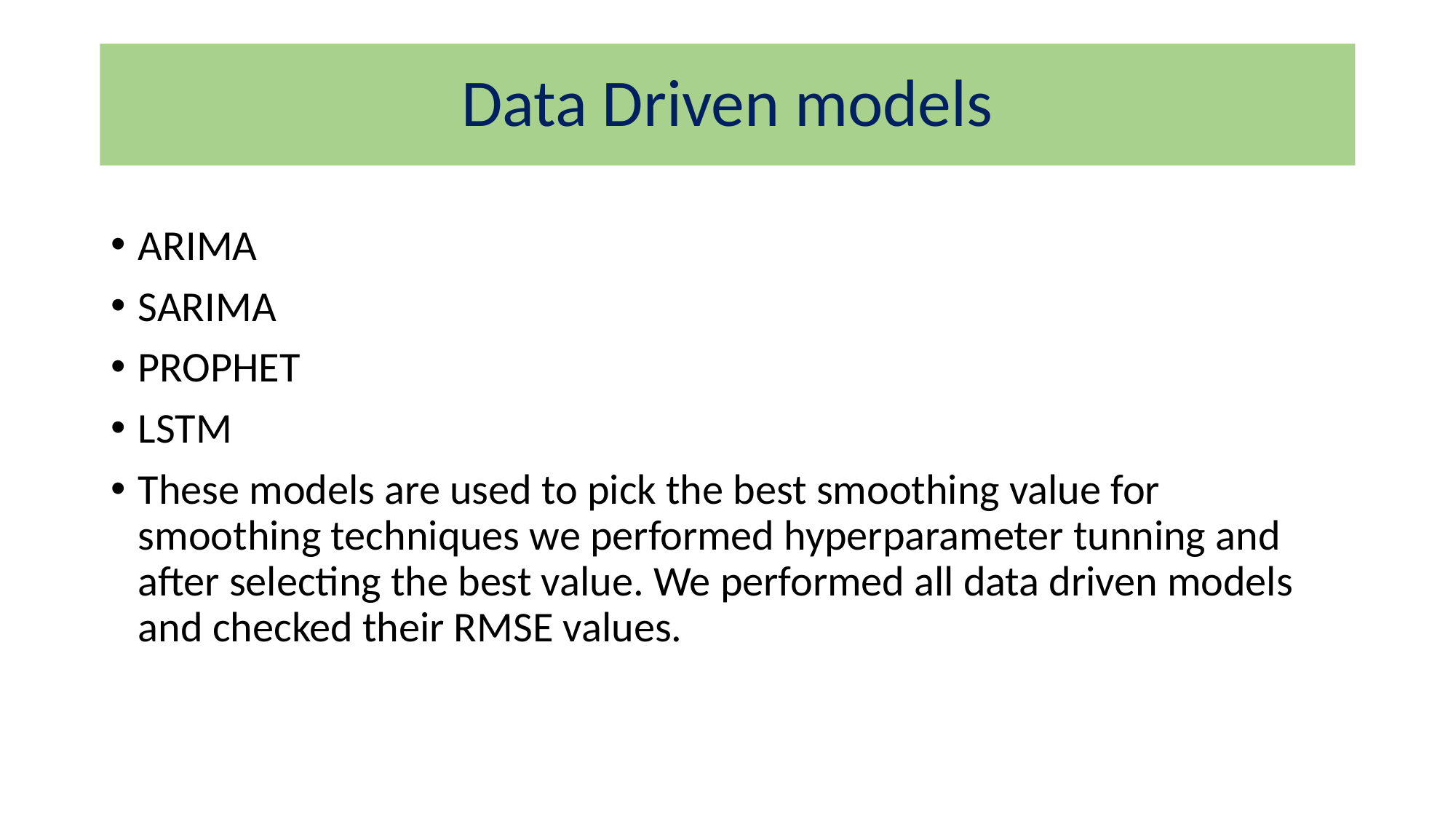

# Data Driven models
ARIMA
SARIMA
PROPHET
LSTM
These models are used to pick the best smoothing value for smoothing techniques we performed hyperparameter tunning and after selecting the best value. We performed all data driven models and checked their RMSE values.